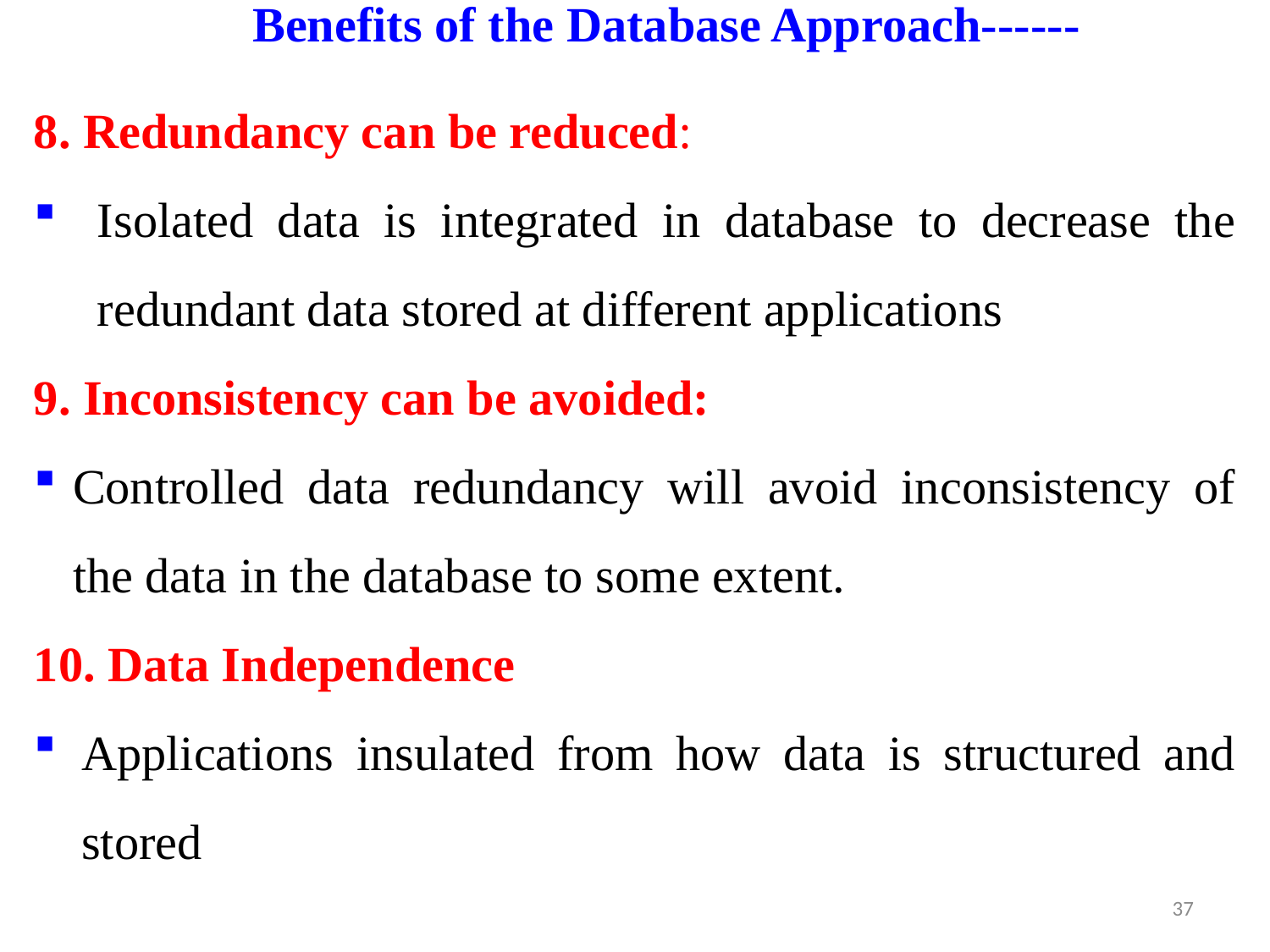

# Benefits of the Database Approach------
8. Redundancy can be reduced:
Isolated data is integrated in database to decrease the redundant data stored at different applications
9. Inconsistency can be avoided:
Controlled data redundancy will avoid inconsistency of the data in the database to some extent.
10. Data Independence
Applications insulated from how data is structured and stored
37